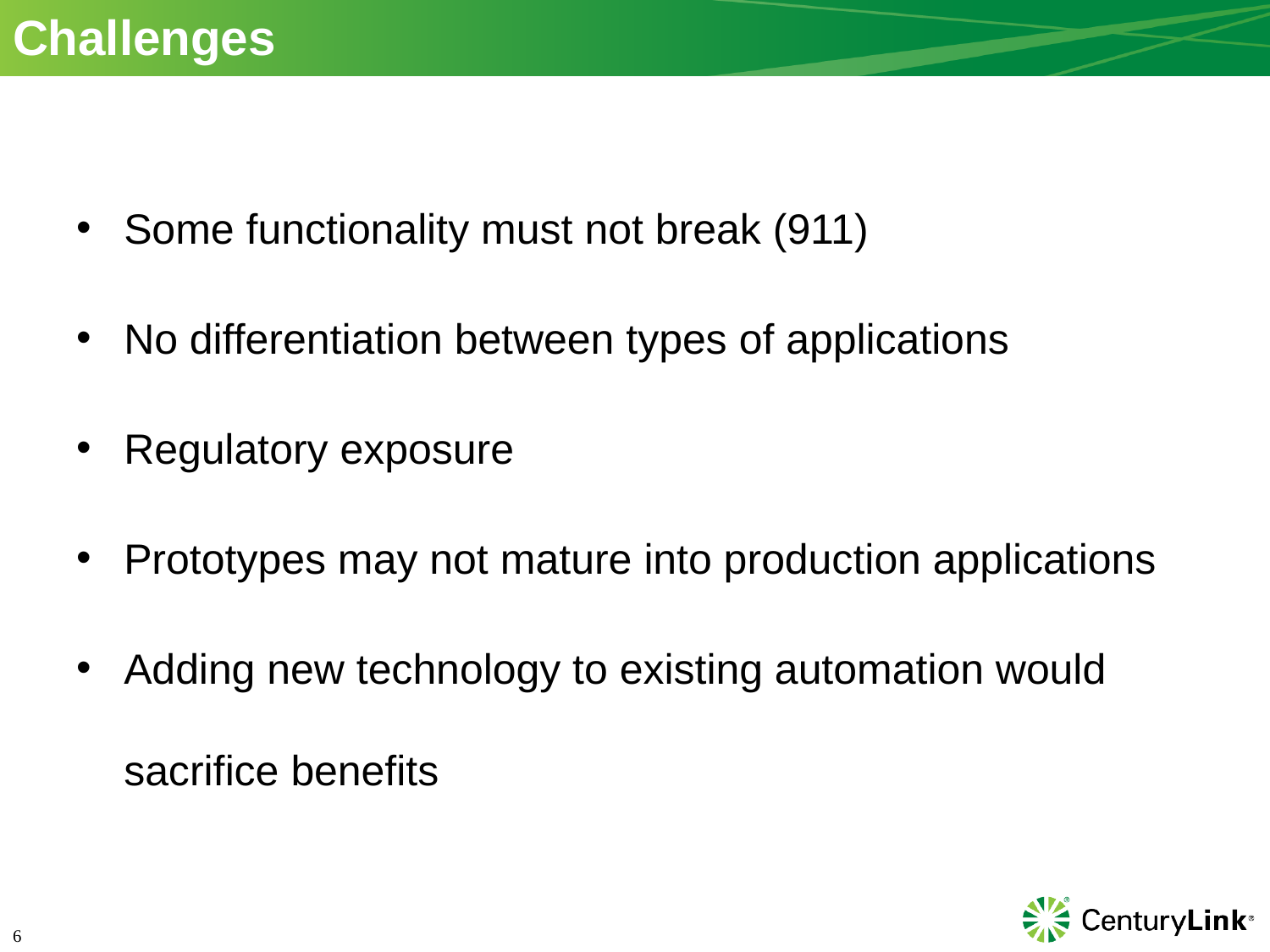

# Challenges
Some functionality must not break (911)
No differentiation between types of applications
Regulatory exposure
Prototypes may not mature into production applications
Adding new technology to existing automation would sacrifice benefits

6